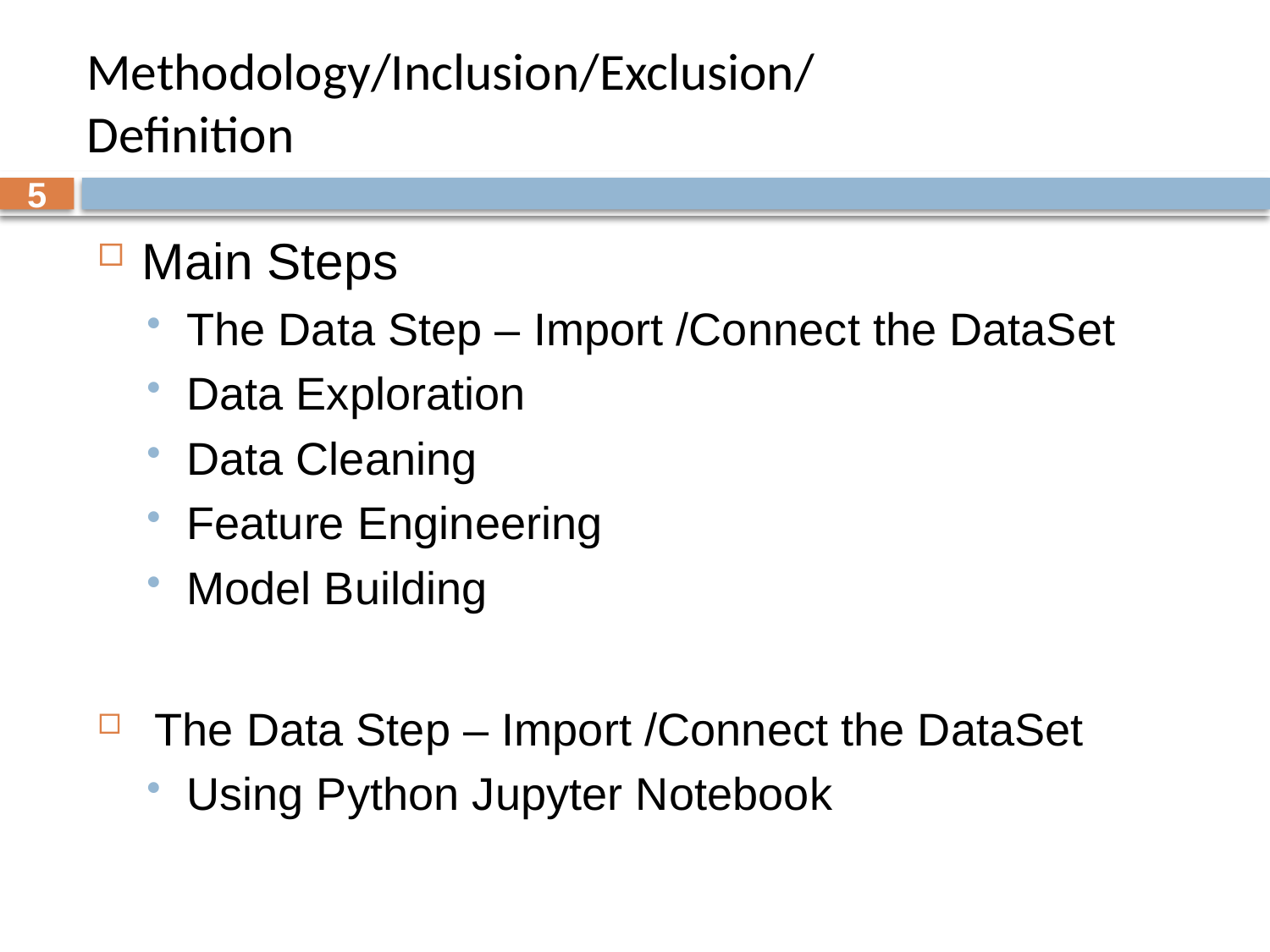

# Methodology/Inclusion/Exclusion/ Definition
5
Main Steps
The Data Step – Import /Connect the DataSet
Data Exploration
Data Cleaning
Feature Engineering
Model Building

 The Data Step – Import /Connect the DataSet
Using Python Jupyter Notebook